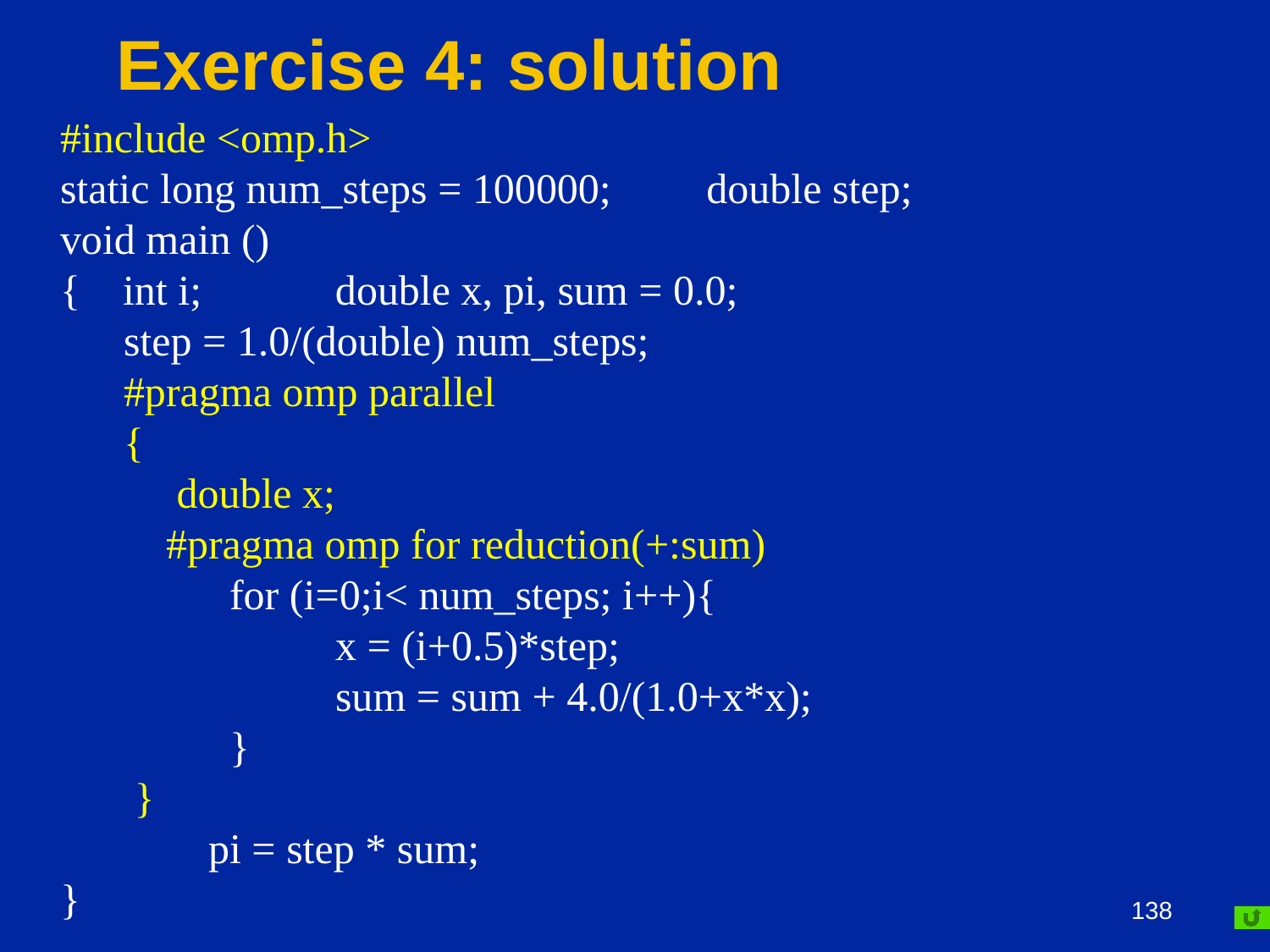

# Exercise 4: solution
#include <omp.h>
static long num_steps = 100000;         double step;
void main ()
{    int i; 	  double x, pi, sum = 0.0;
      step = 1.0/(double) num_steps;
      #pragma omp parallel
      {
           double x;
          #pragma omp for reduction(+:sum)
	    for (i=0;i< num_steps; i++){
		  x = (i+0.5)*step;
		  sum = sum + 4.0/(1.0+x*x);
	    }
       }
	  pi = step * sum;
}
138